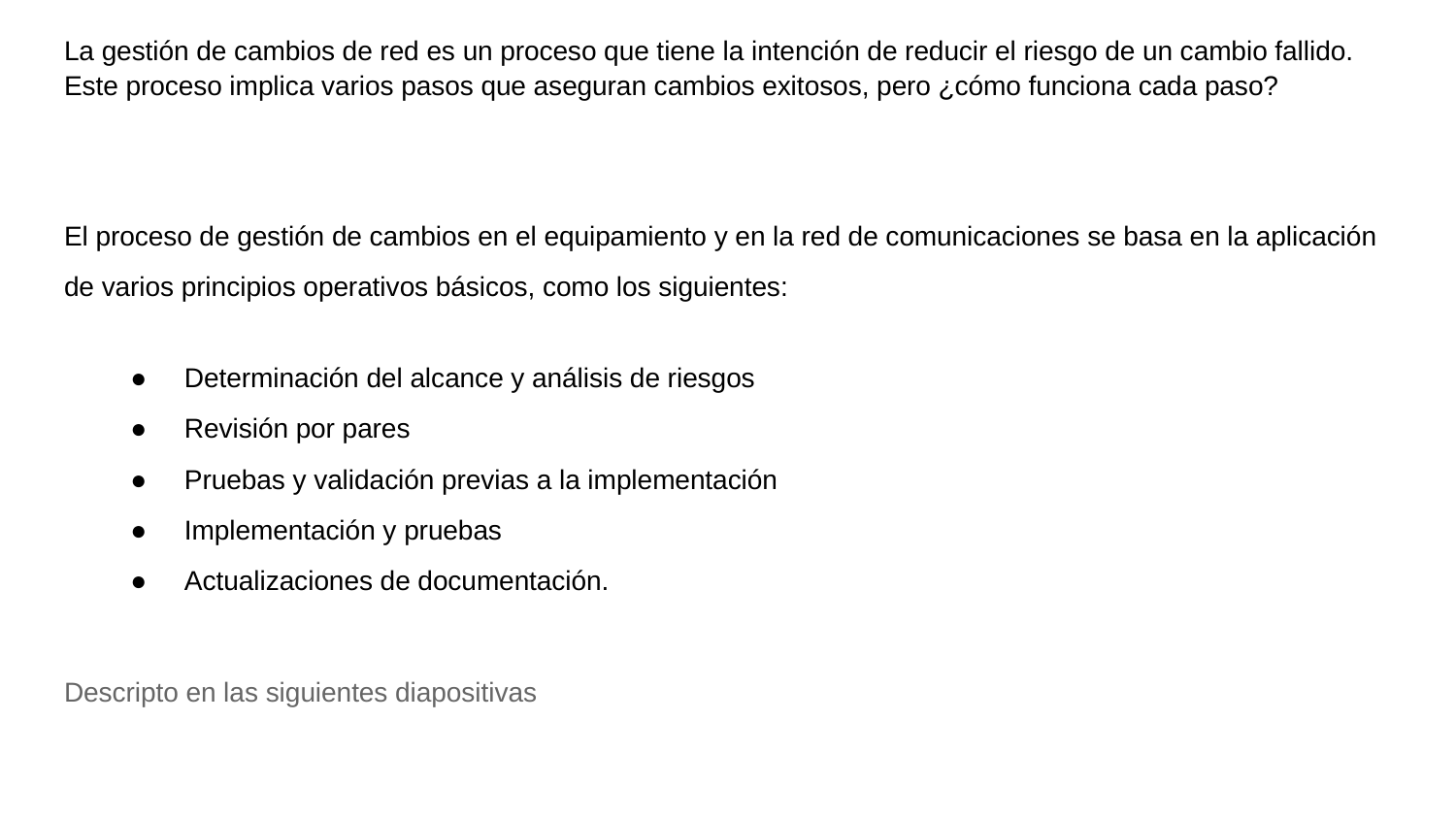

La gestión de cambios de red es un proceso que tiene la intención de reducir el riesgo de un cambio fallido. Este proceso implica varios pasos que aseguran cambios exitosos, pero ¿cómo funciona cada paso?

El proceso de gestión de cambios en el equipamiento y en la red de comunicaciones se basa en la aplicación de varios principios operativos básicos, como los siguientes:
Determinación del alcance y análisis de riesgos
Revisión por pares
Pruebas y validación previas a la implementación
Implementación y pruebas
Actualizaciones de documentación.
Descripto en las siguientes diapositivas

#